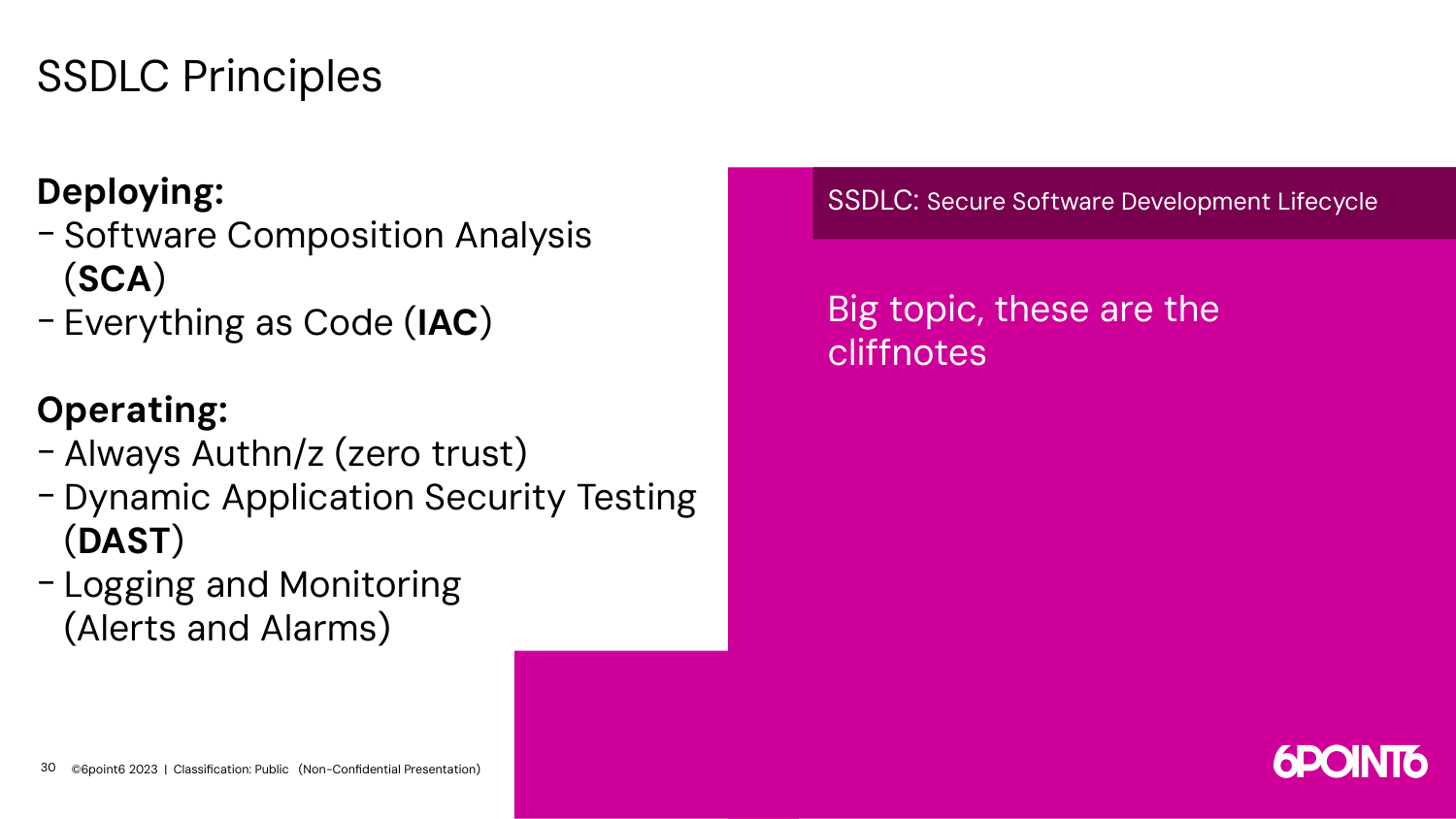

# SSDLC Principles

Deploying:
Software Composition Analysis (SCA)
Everything as Code (IAC)

Operating:
Always Authn/z (zero trust)
Dynamic Application Security Testing (DAST)
Logging and Monitoring
(Alerts and Alarms)
SSDLC: Secure Software Development Lifecycle
Big topic, these are the cliffnotes